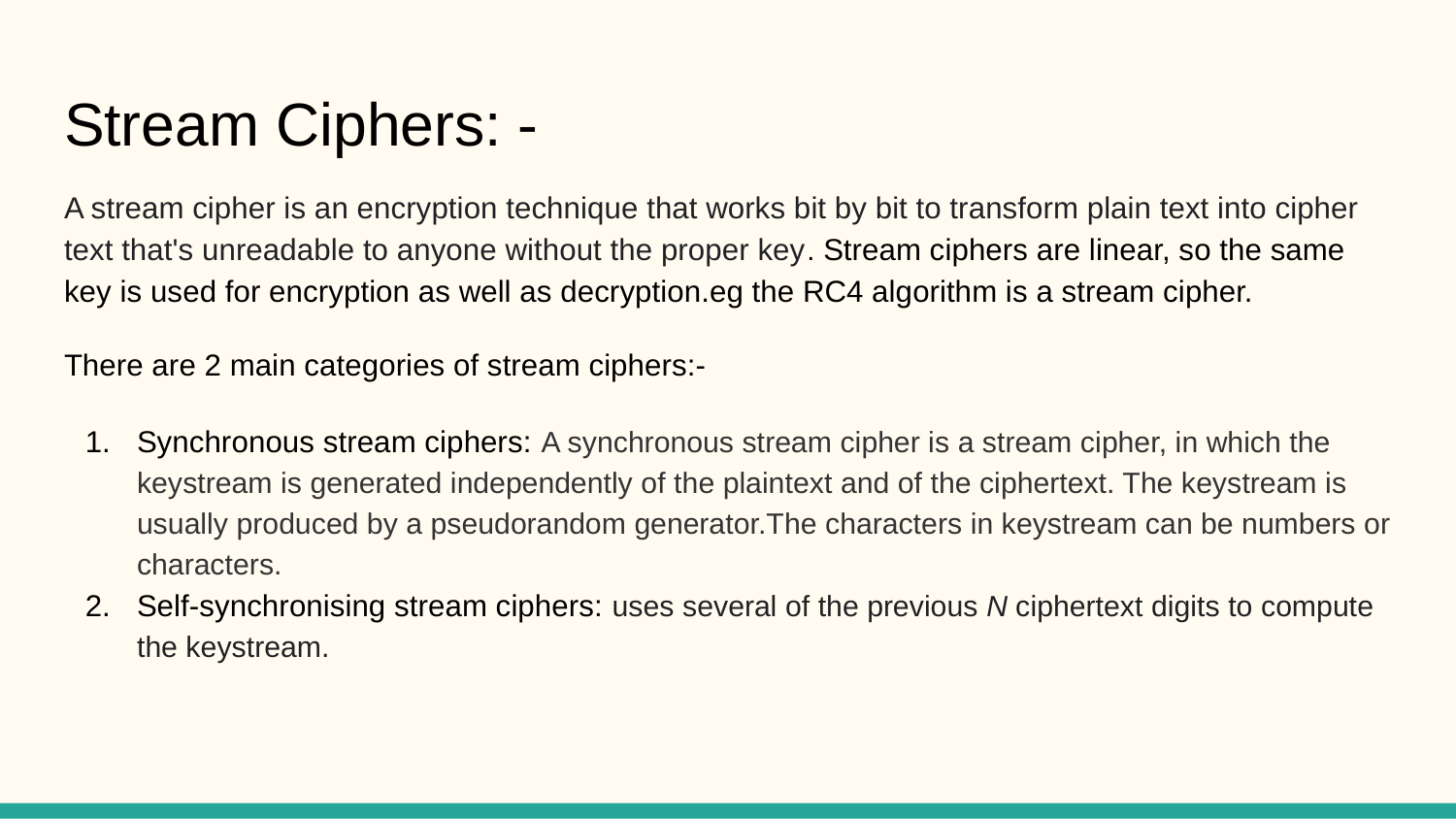

# Stream Ciphers: -
A stream cipher is an encryption technique that works bit by bit to transform plain text into cipher text that's unreadable to anyone without the proper key. Stream ciphers are linear, so the same key is used for encryption as well as decryption.eg the RC4 algorithm is a stream cipher.
There are 2 main categories of stream ciphers:-
Synchronous stream ciphers: A synchronous stream cipher is a stream cipher, in which the keystream is generated independently of the plaintext and of the ciphertext. The keystream is usually produced by a pseudorandom generator.The characters in keystream can be numbers or characters.
Self-synchronising stream ciphers: uses several of the previous N ciphertext digits to compute the keystream.